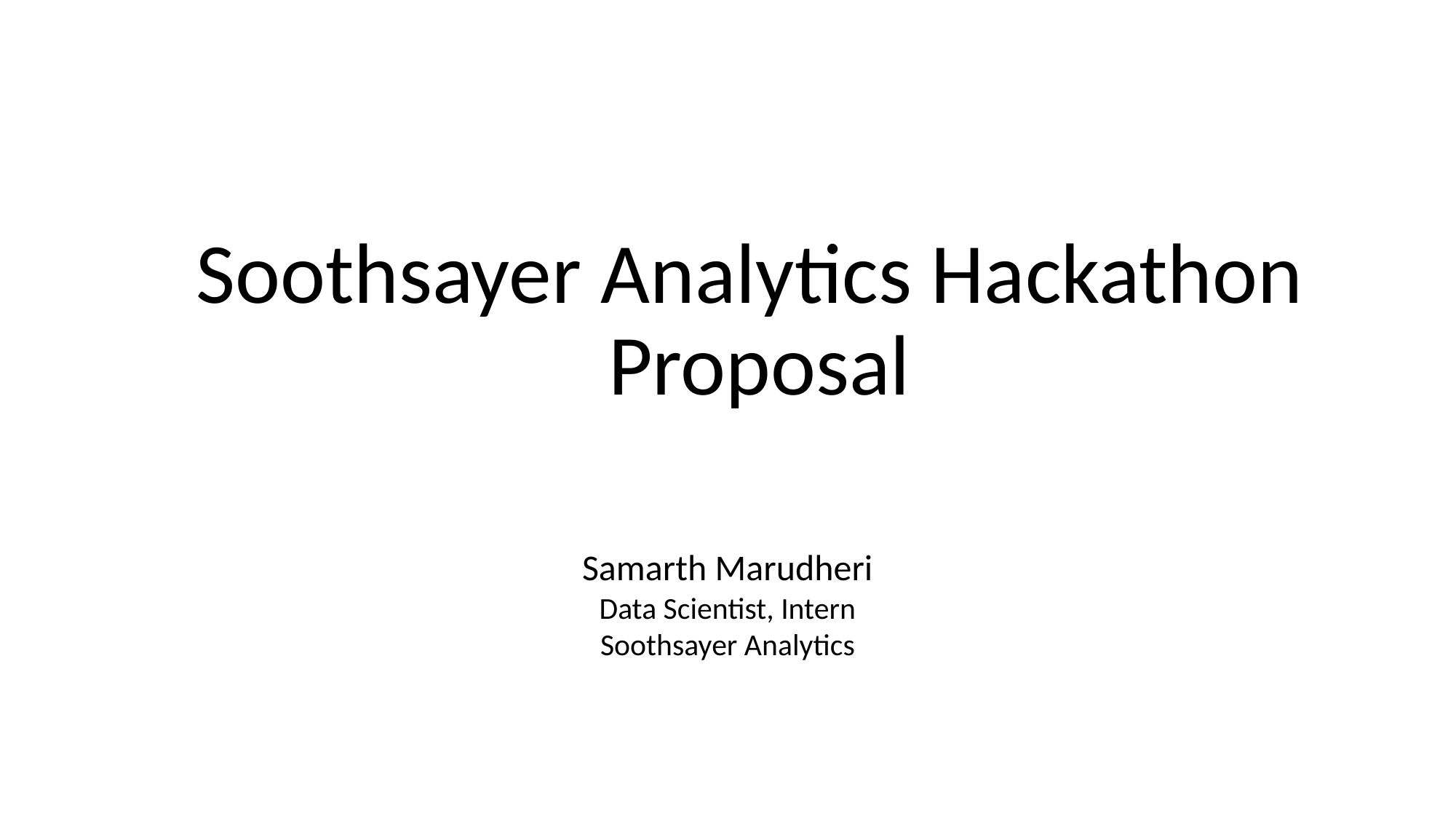

# Soothsayer Analytics Hackathon Proposal
Samarth Marudheri
Data Scientist, Intern
Soothsayer Analytics